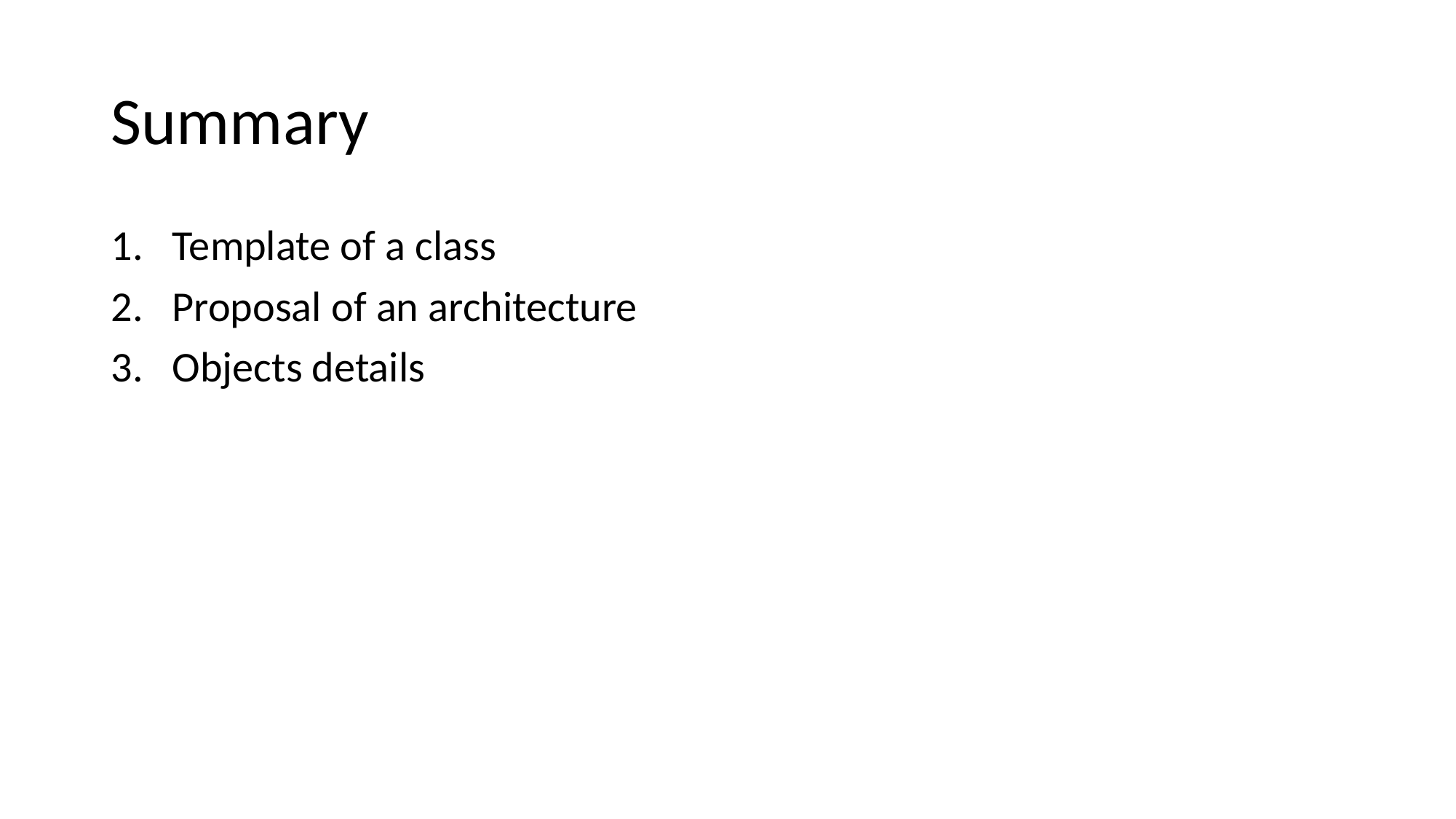

# Summary
Template of a class
Proposal of an architecture
Objects details